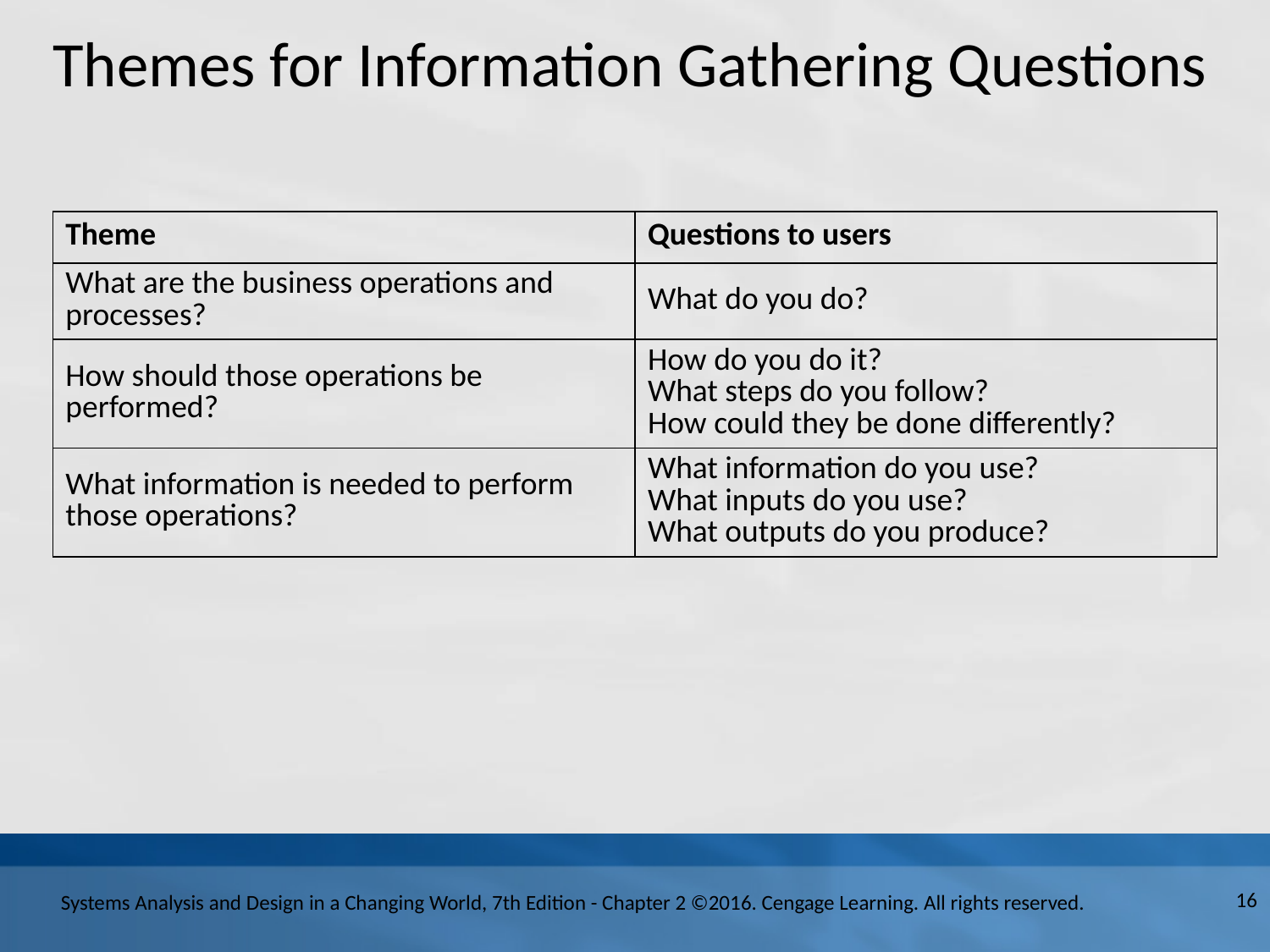

# Themes for Information Gathering Questions
| Theme | Questions to users |
| --- | --- |
| What are the business operations and processes? | What do you do? |
| How should those operations be performed? | How do you do it? What steps do you follow? How could they be done differently? |
| What information is needed to perform those operations? | What information do you use? What inputs do you use? What outputs do you produce? |
16